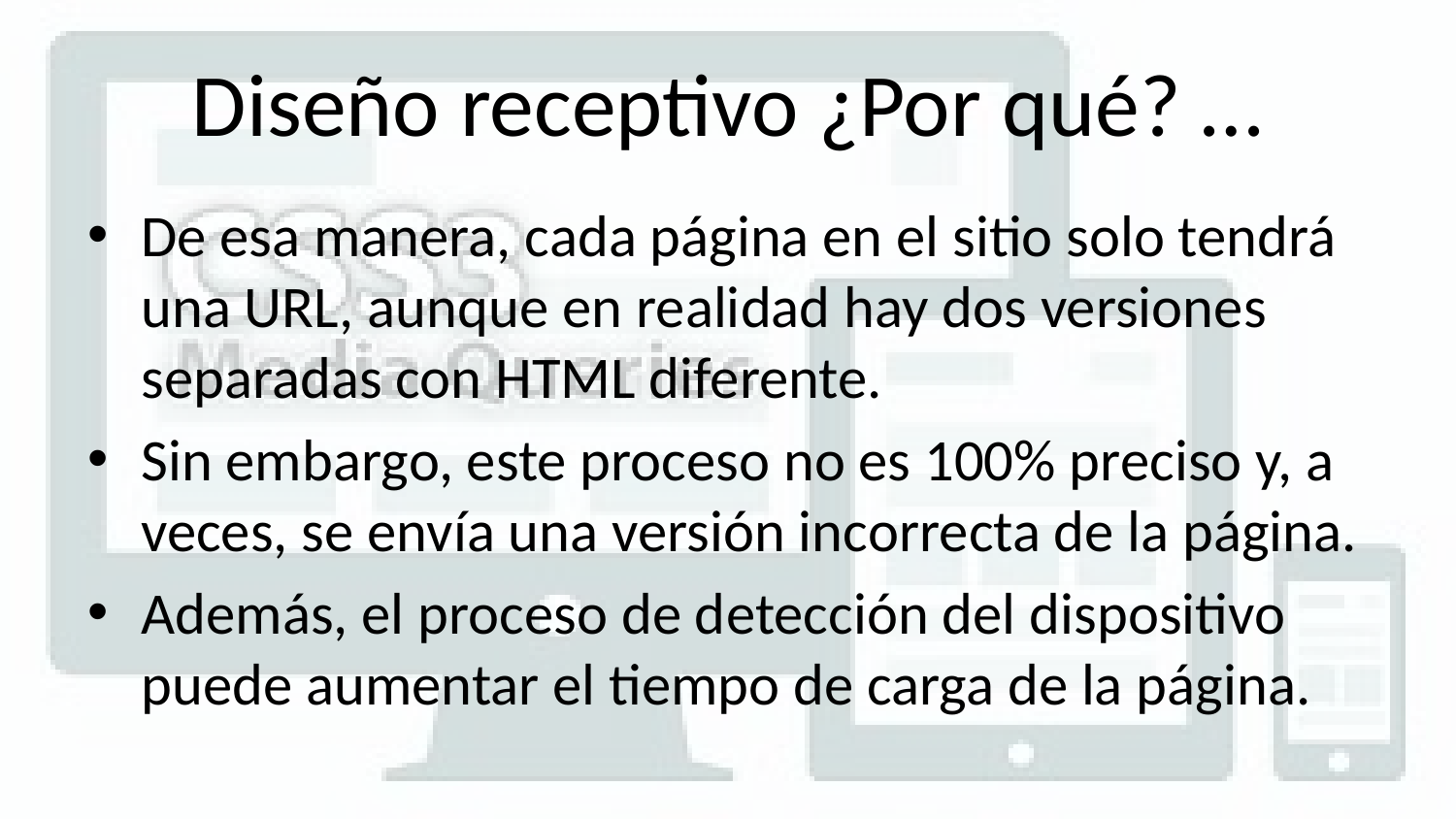

# Diseño receptivo ¿Por qué? …
De esa manera, cada página en el sitio solo tendrá una URL, aunque en realidad hay dos versiones separadas con HTML diferente.
Sin embargo, este proceso no es 100% preciso y, a veces, se envía una versión incorrecta de la página.
Además, el proceso de detección del dispositivo puede aumentar el tiempo de carga de la página.